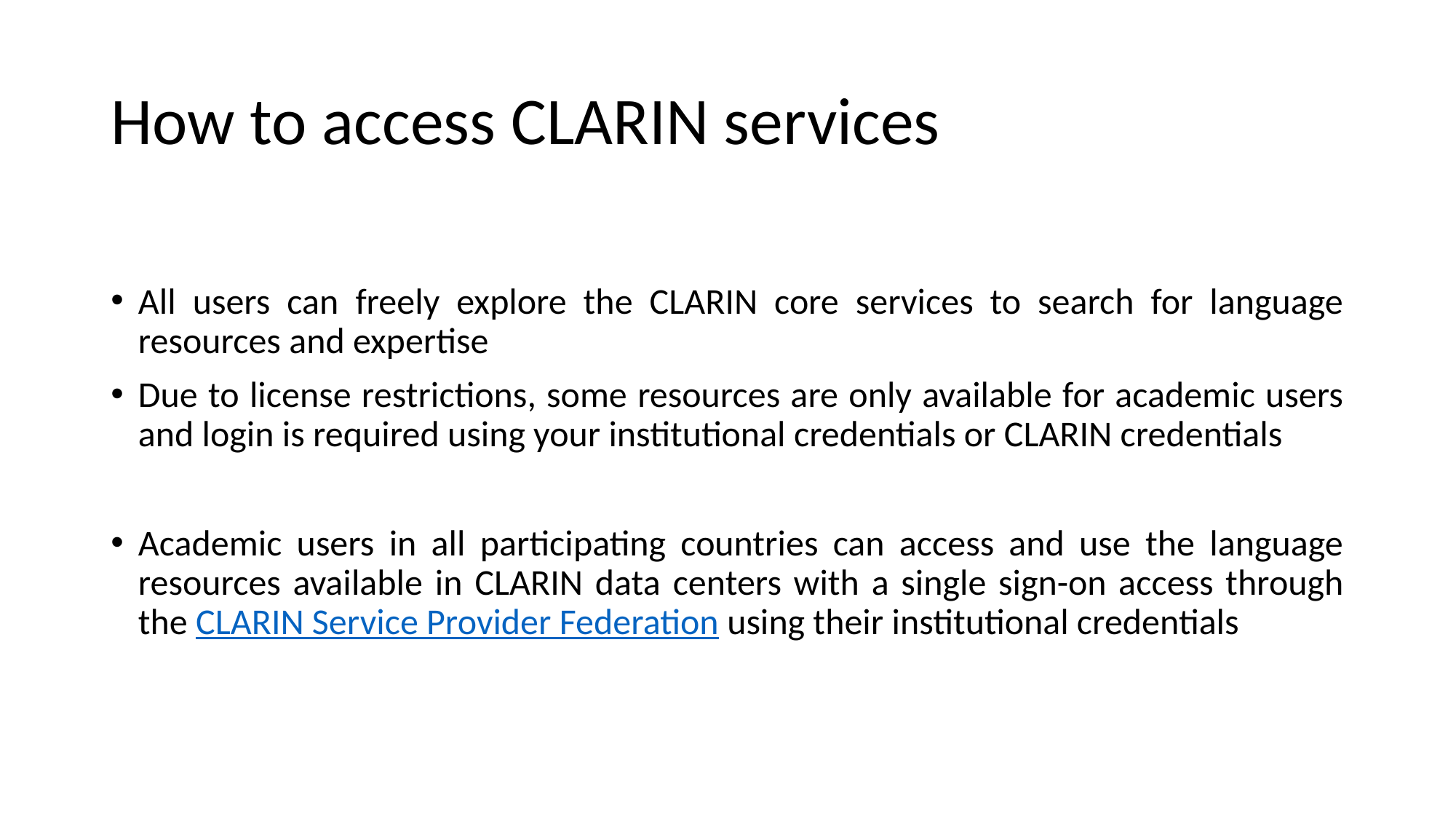

# How to access CLARIN services

All users can freely explore the CLARIN core services to search for language resources and expertise
Due to license restrictions, some resources are only available for academic users and login is required using your institutional credentials or CLARIN credentials

Academic users in all participating countries can access and use the language resources available in CLARIN data centers with a single sign-on access through the CLARIN Service Provider Federation using their institutional credentials